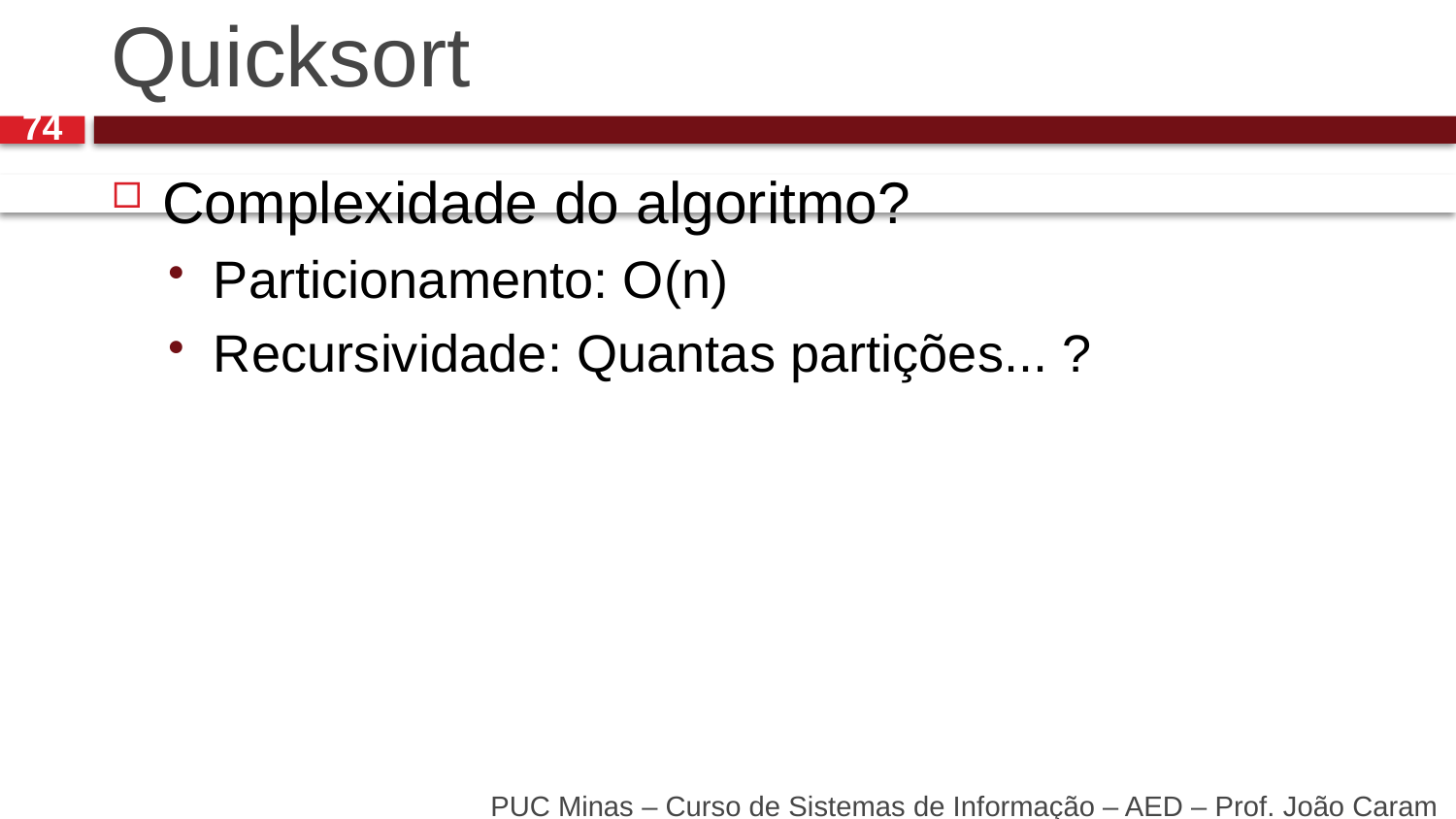

# Quicksort
74
Complexidade do algoritmo?
Particionamento: O(n)
Recursividade: Quantas partições... ?

PUC Minas – Curso de Sistemas de Informação – AED – Prof. João Caram